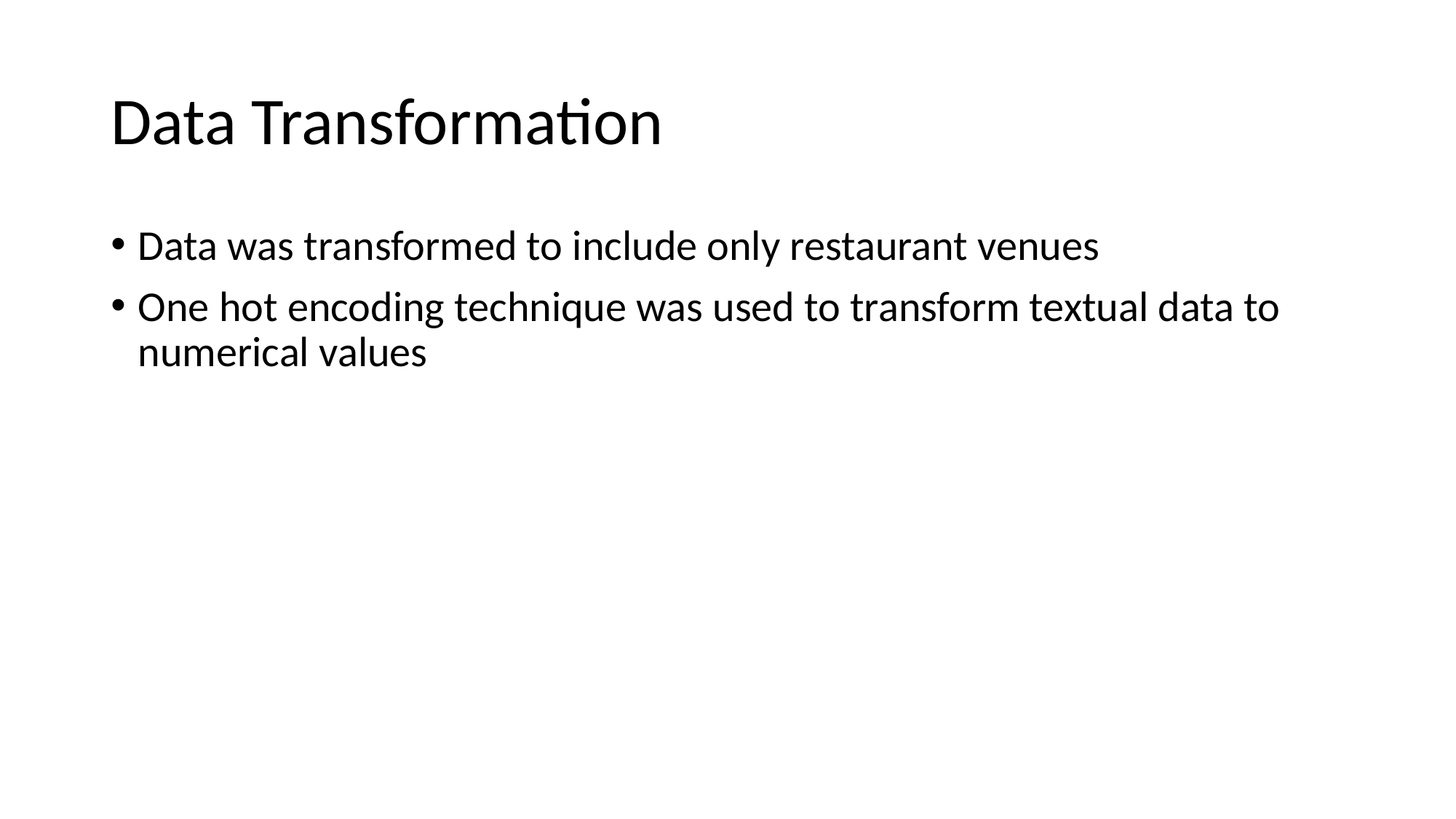

# Data Transformation
Data was transformed to include only restaurant venues
One hot encoding technique was used to transform textual data to numerical values